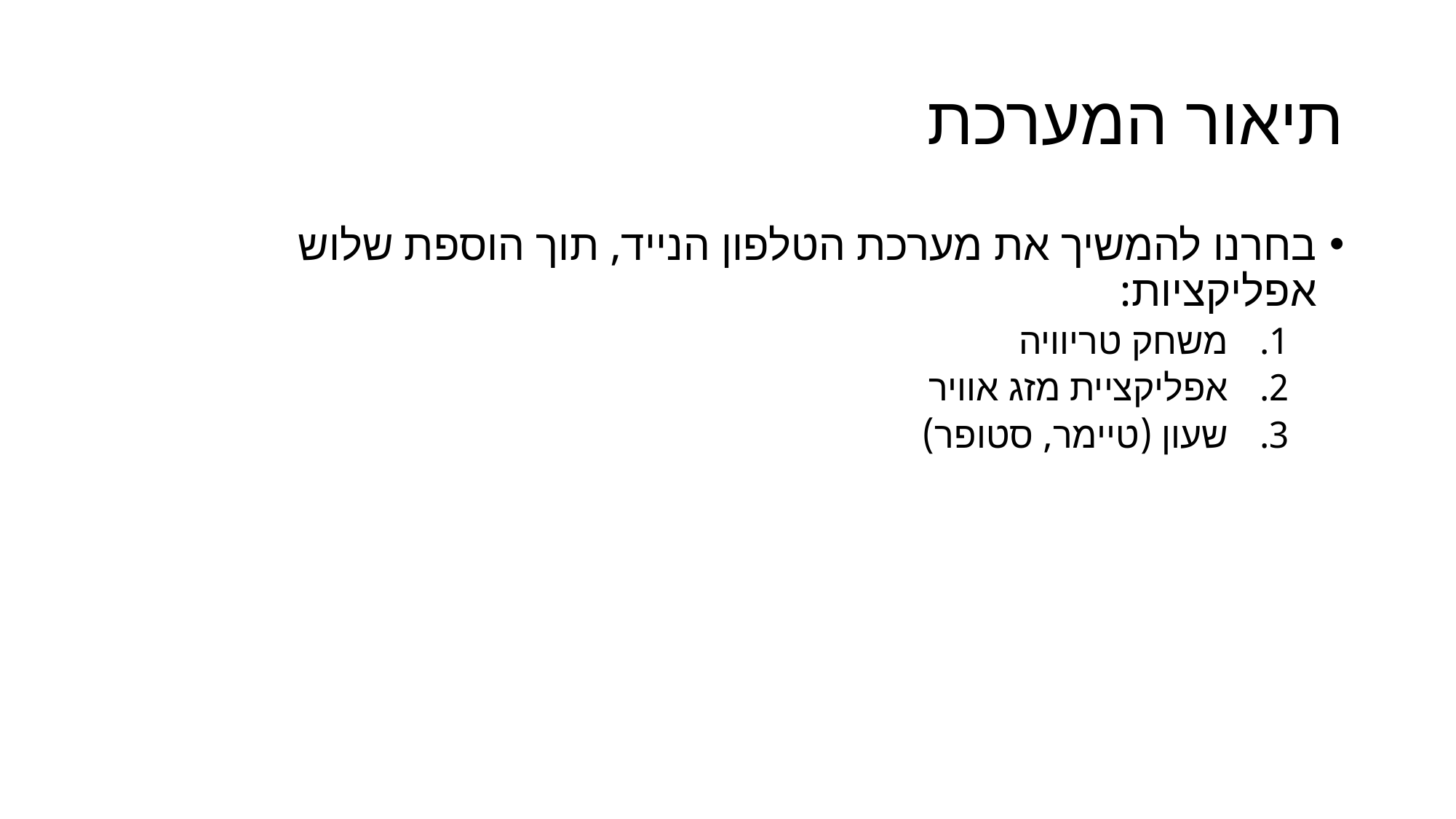

# תיאור המערכת
בחרנו להמשיך את מערכת הטלפון הנייד, תוך הוספת שלוש אפליקציות:
משחק טריוויה
אפליקציית מזג אוויר
שעון (טיימר, סטופר)